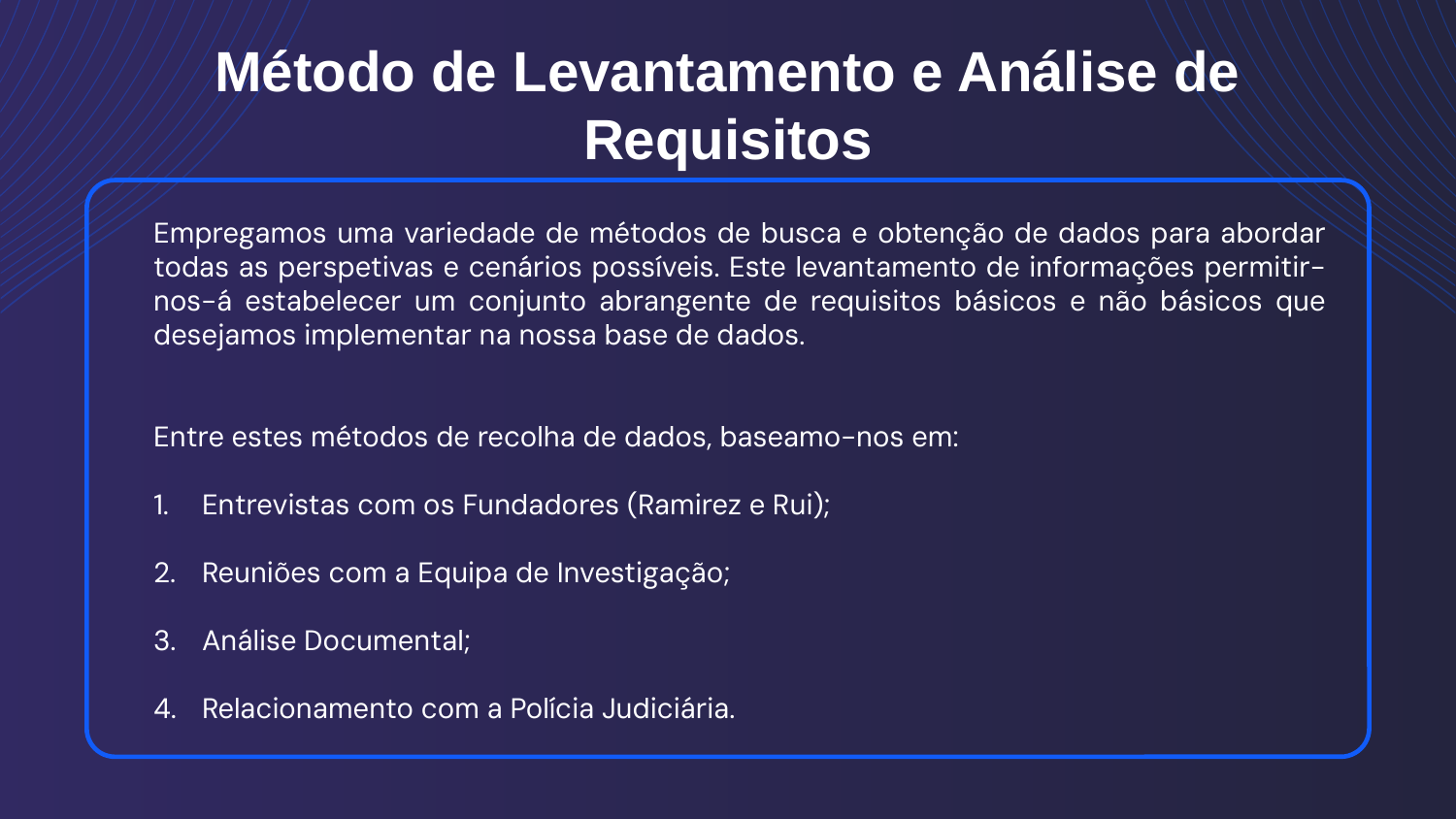

# Método de Levantamento e Análise de Requisitos

Empregamos uma variedade de métodos de busca e obtenção de dados para abordar todas as perspetivas e cenários possíveis. Este levantamento de informações permitir-nos-á estabelecer um conjunto abrangente de requisitos básicos e não básicos que desejamos implementar na nossa base de dados.

Entre estes métodos de recolha de dados, baseamo-nos em:

Entrevistas com os Fundadores (Ramirez e Rui);

Reuniões com a Equipa de Investigação;

Análise Documental;

Relacionamento com a Polícia Judiciária.